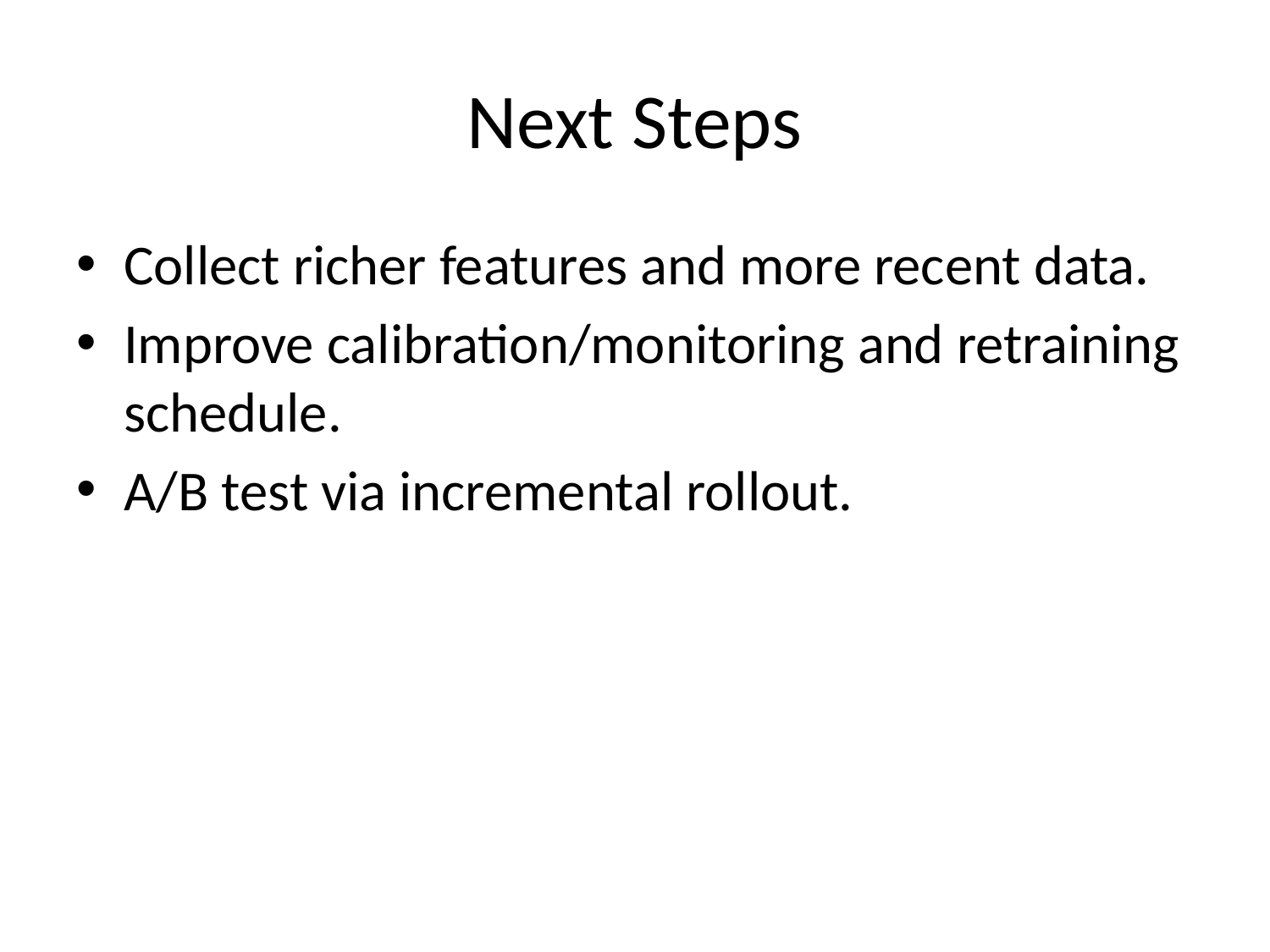

# Next Steps
Collect richer features and more recent data.
Improve calibration/monitoring and retraining schedule.
A/B test via incremental rollout.